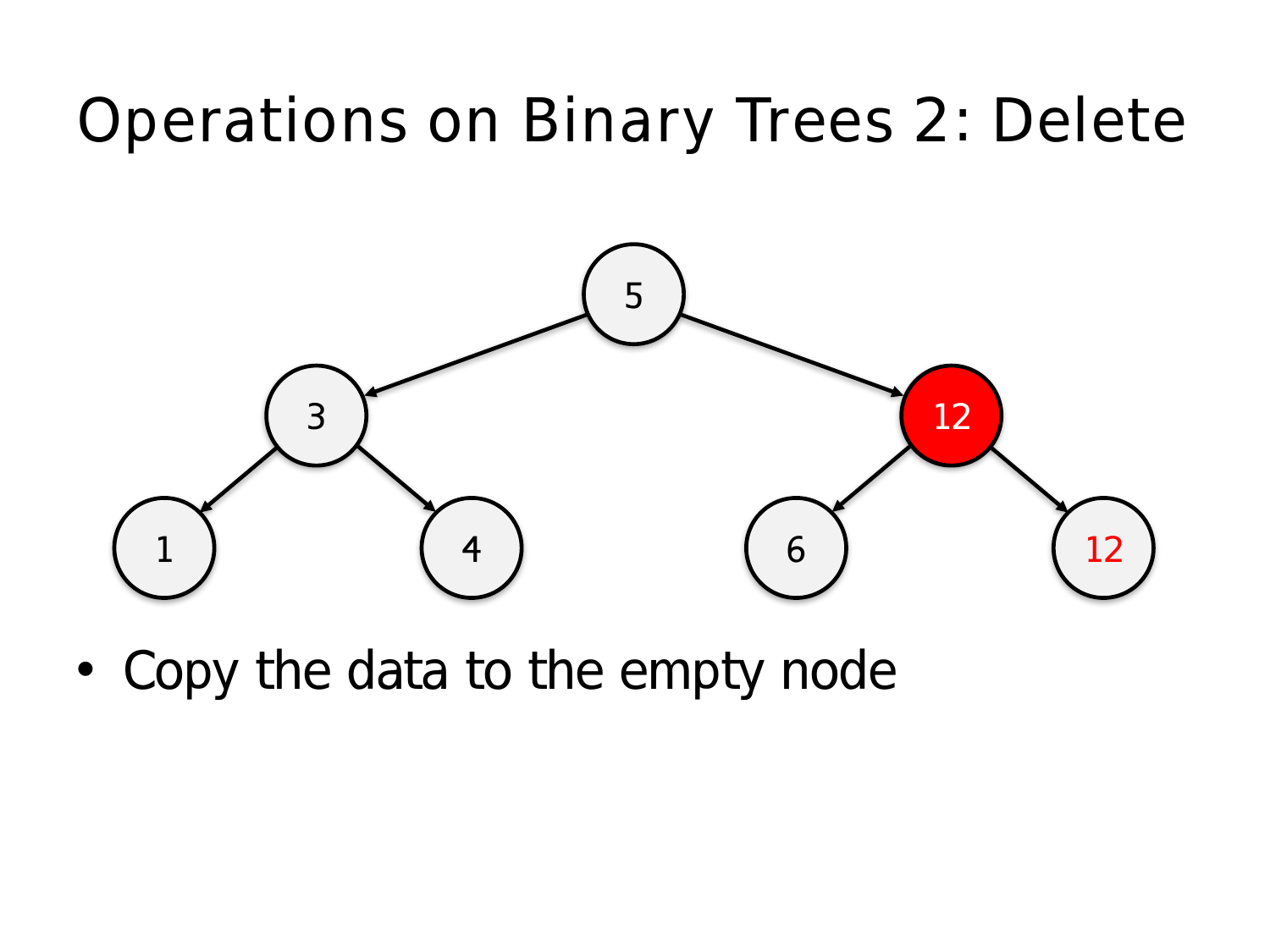

# Operations on Binary Trees 2: Delete
5
3
12
1
4
6
12

Copy the data to the empty node